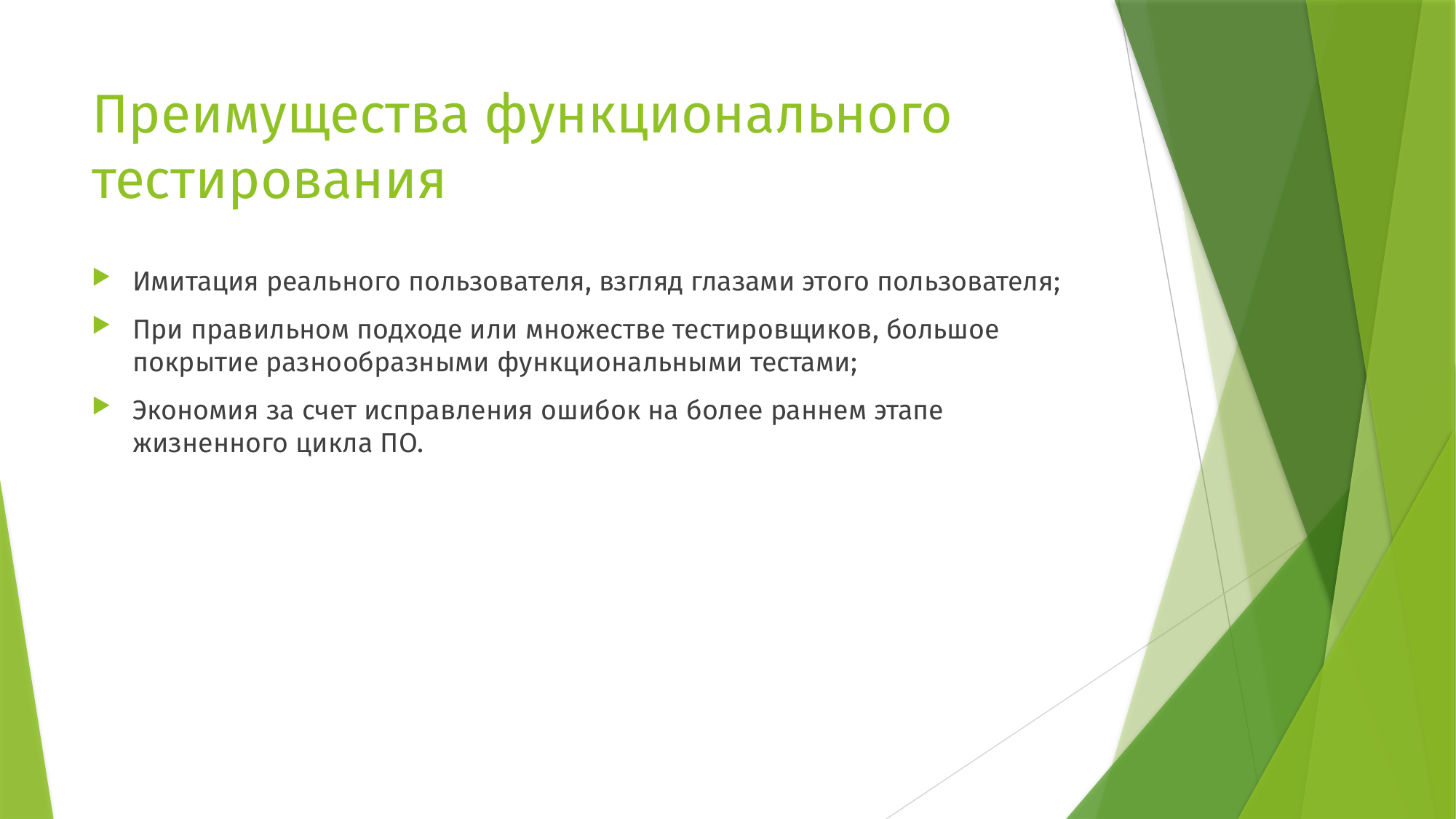

# Преимущества функционального тестирования
Имитация реального пользователя, взгляд глазами этого пользователя;
При правильном подходе или множестве тестировщиков, большое покрытие разнообразными функциональными тестами;
Экономия за счет исправления ошибок на более раннем этапе жизненного цикла ПО.